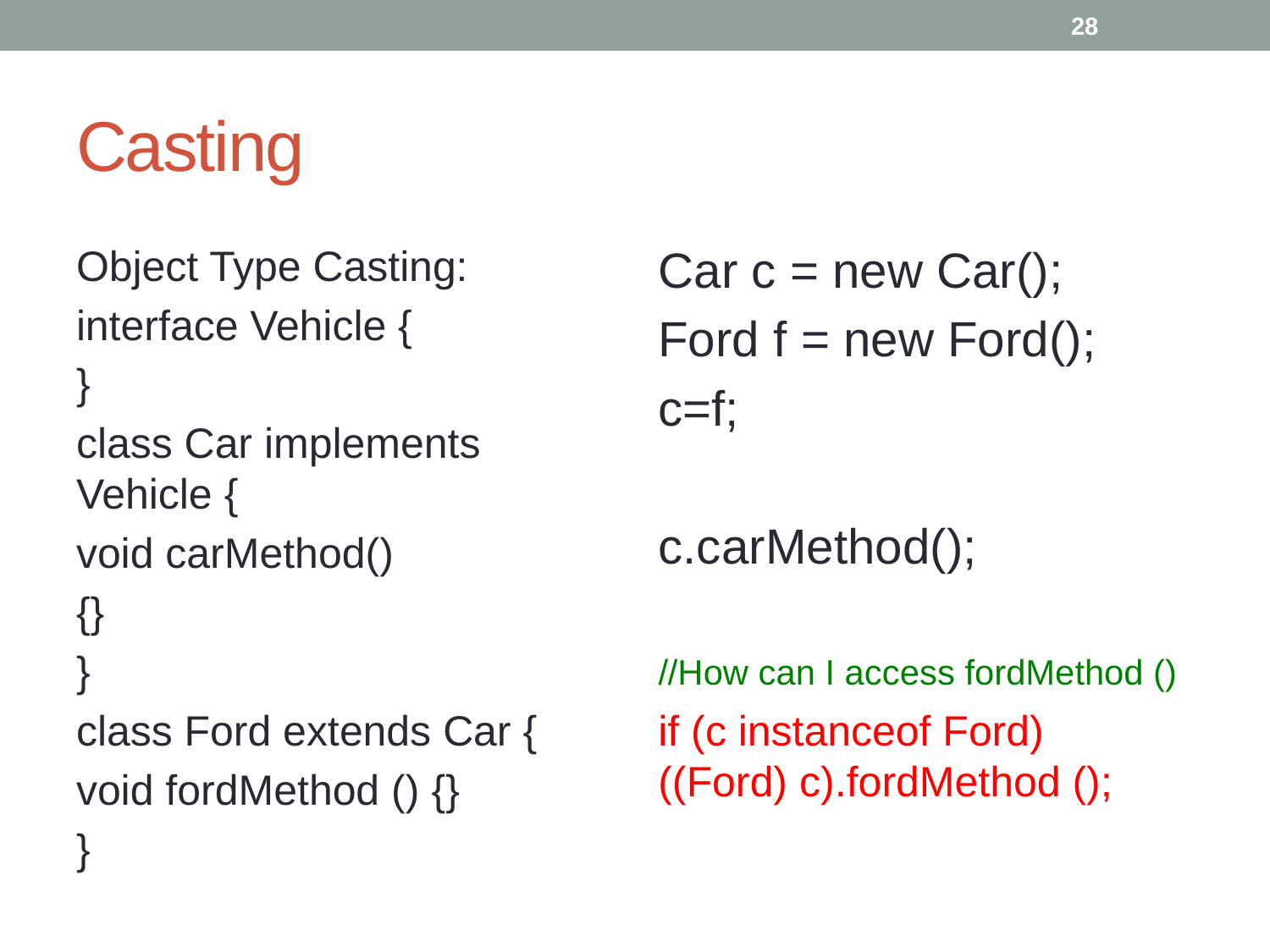

28
# Casting
Object Type Casting:
interface Vehicle {
}
class Car implements Vehicle {
void carMethod()
{}
}
class Ford extends Car {
void fordMethod () {}
}
Car c = new Car();
Ford f = new Ford();
c=f;

c.carMethod();

//How can I access fordMethod ()

if (c instanceof Ford)
((Ford) c).fordMethod ();